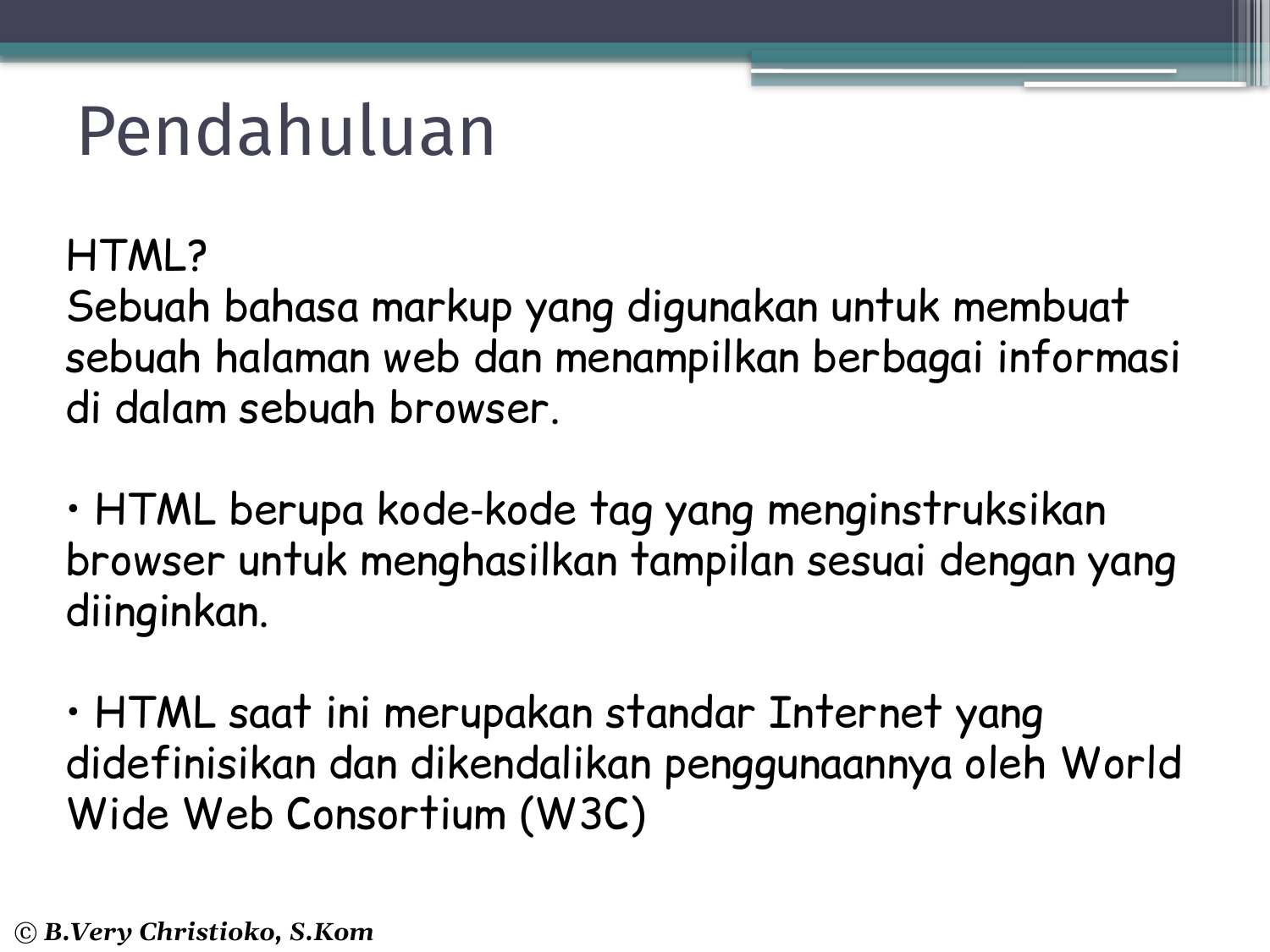

# Pendahuluan
HTML?
Sebuah bahasa markup yang digunakan untuk membuat sebuah halaman web dan menampilkan berbagai informasi di dalam sebuah browser.

• HTML berupa kode‐kode tag yang menginstruksikan browser untuk menghasilkan tampilan sesuai dengan yang diinginkan.

• HTML saat ini merupakan standar Internet yang didefinisikan dan dikendalikan penggunaannya oleh World Wide Web Consortium (W3C)
© B.Very Christioko, S.Kom